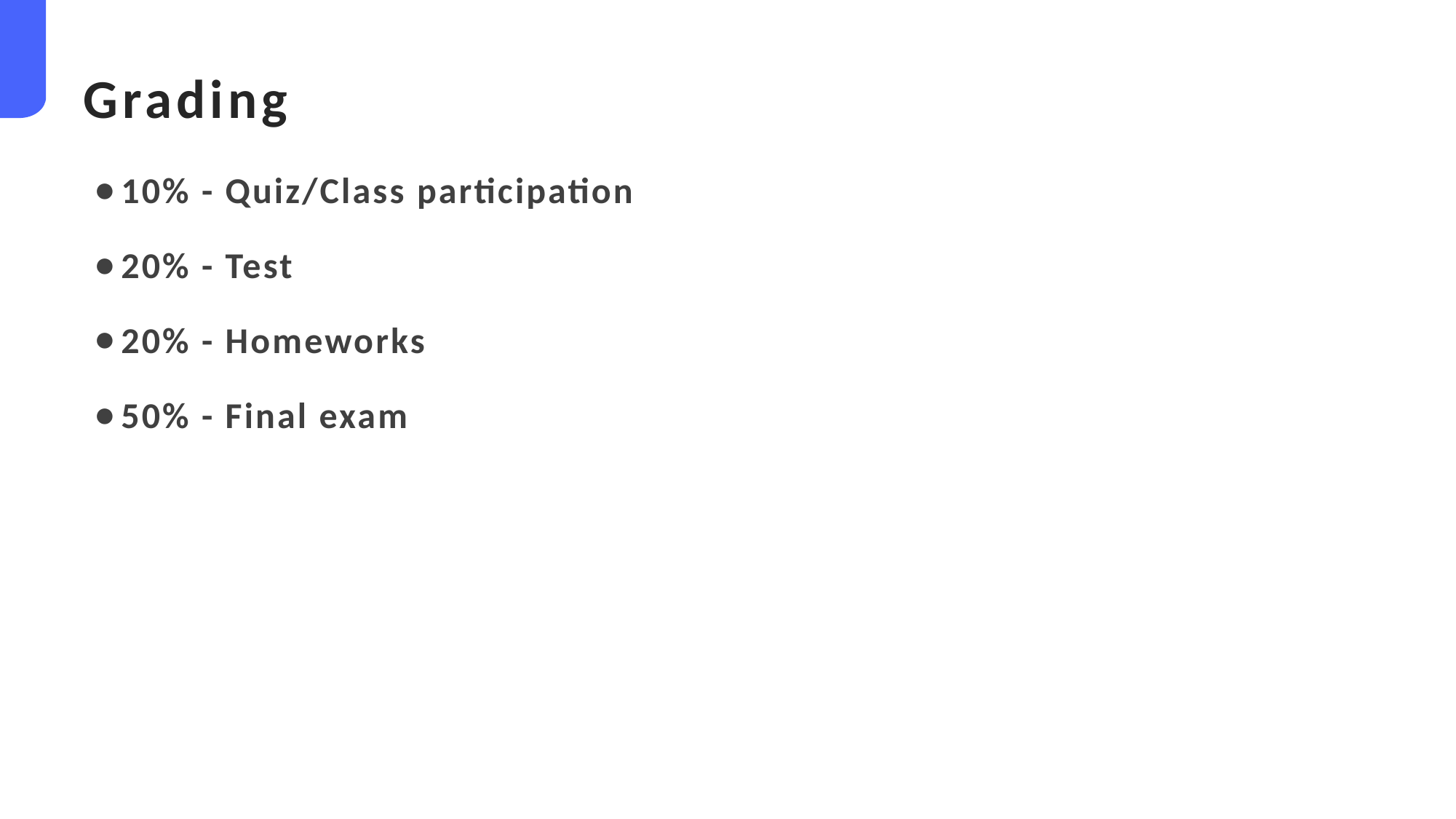

Grading
10% - Quiz/Class participation
20% - Test
20% - Homeworks
50% - Final exam